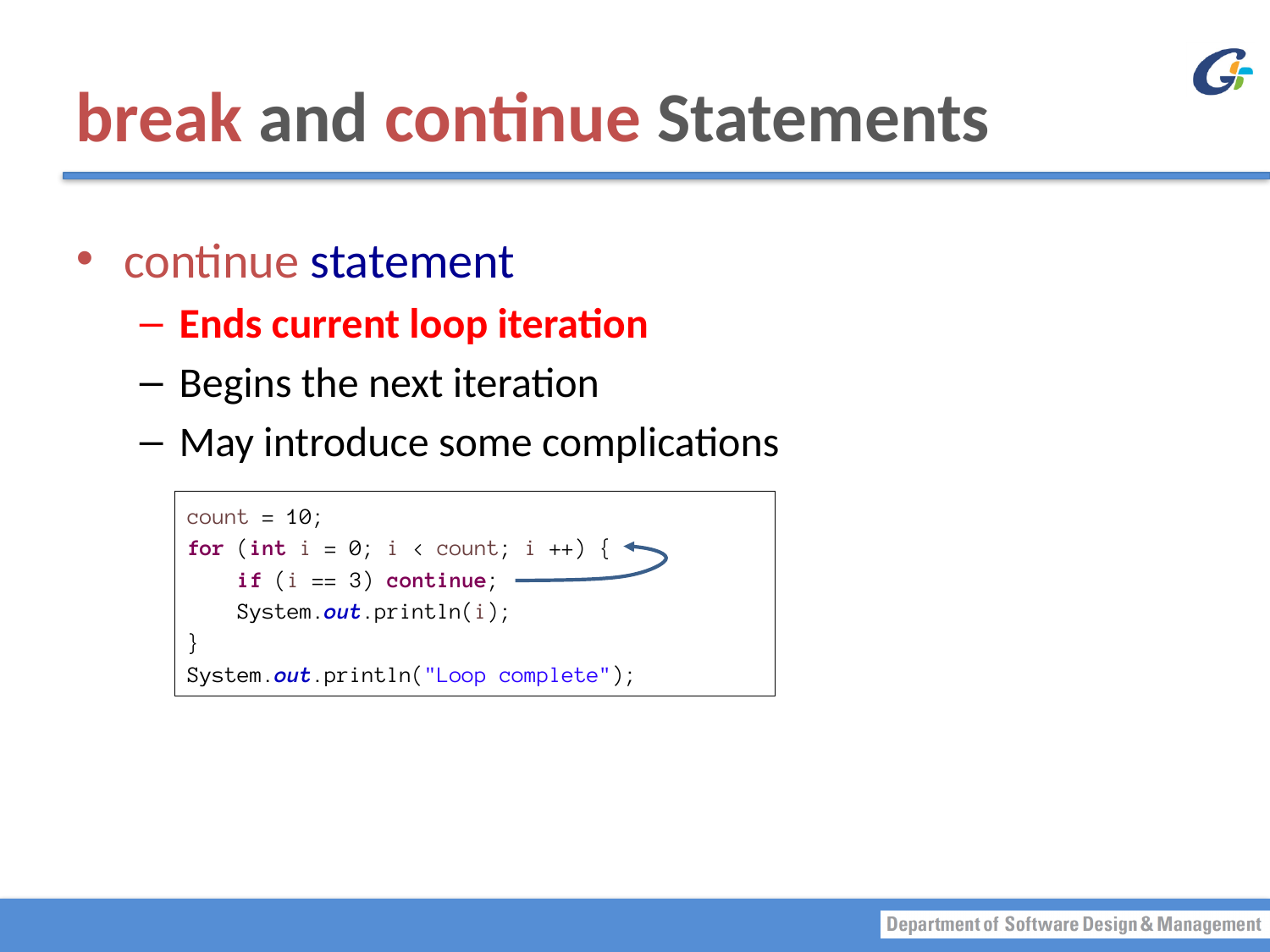

# break and continue Statements
continue statement
Ends current loop iteration
Begins the next iteration
May introduce some complications
count = 10;
for (int i = 0; i < count; i ++) {
    if (i == 3) continue;
    System.out.println(i);
}
System.out.println("Loop complete");